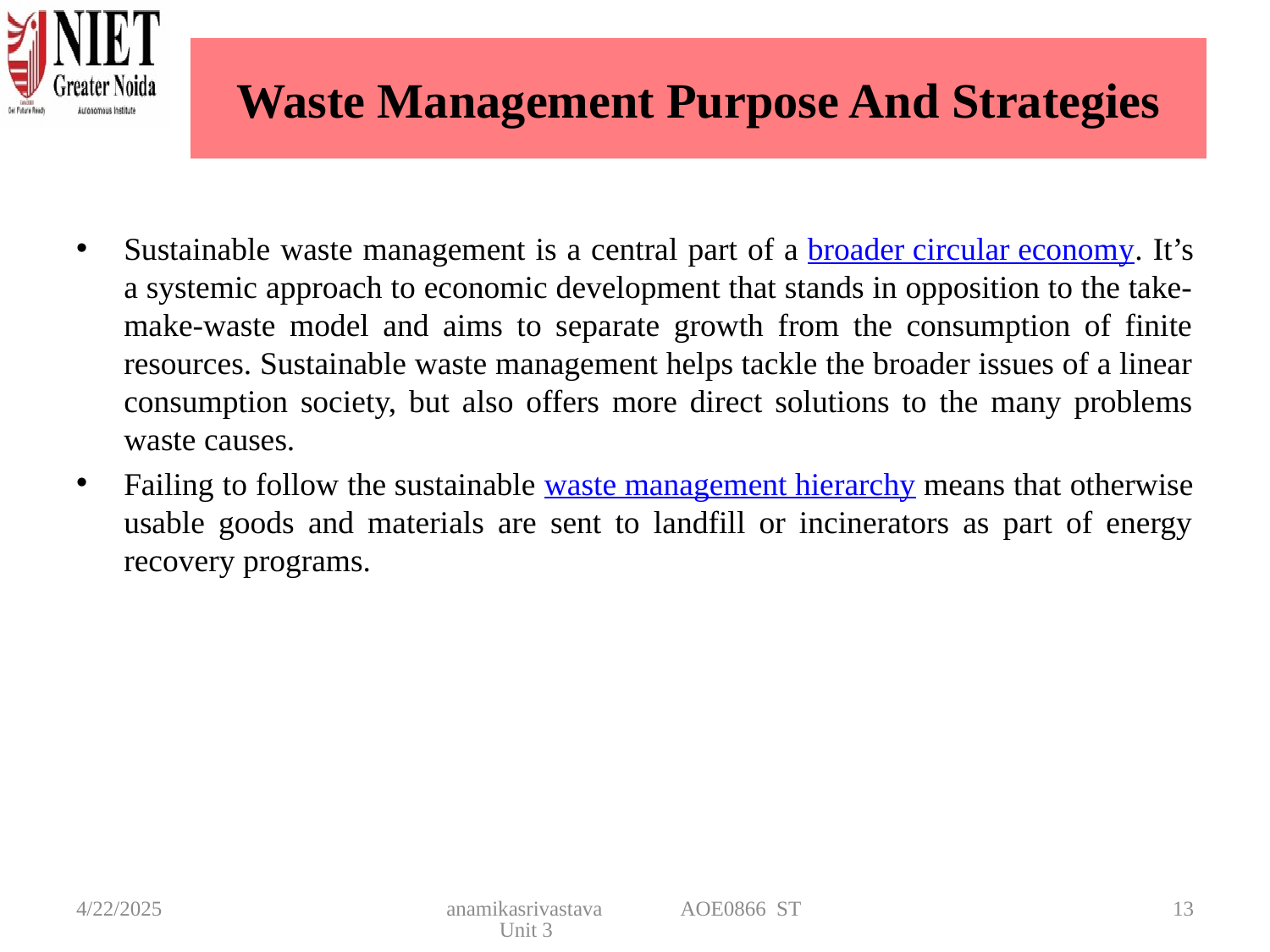

# Waste Management Purpose And Strategies
Sustainable waste management is a central part of a broader circular economy. It’s a systemic approach to economic development that stands in opposition to the take-make-waste model and aims to separate growth from the consumption of finite resources. Sustainable waste management helps tackle the broader issues of a linear consumption society, but also offers more direct solutions to the many problems waste causes.
Failing to follow the sustainable waste management hierarchy means that otherwise usable goods and materials are sent to landfill or incinerators as part of energy recovery programs.

4/22/2025
anamikasrivastava               AOE0866  ST              Unit 3
13